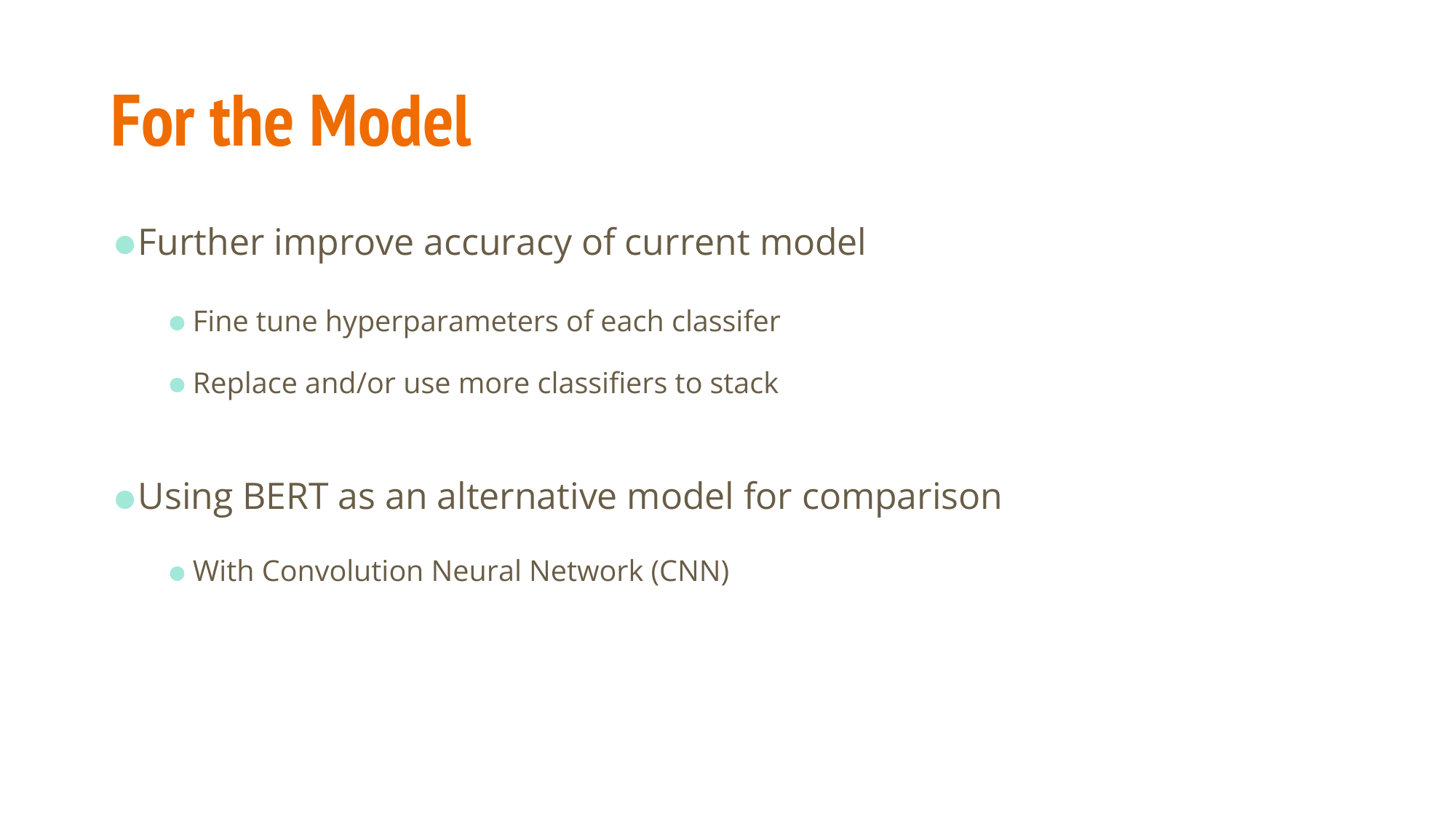

# For the Model
Further improve accuracy of current model
Fine tune hyperparameters of each classifer
Replace and/or use more classifiers to stack

Using BERT as an alternative model for comparison
With Convolution Neural Network (CNN)